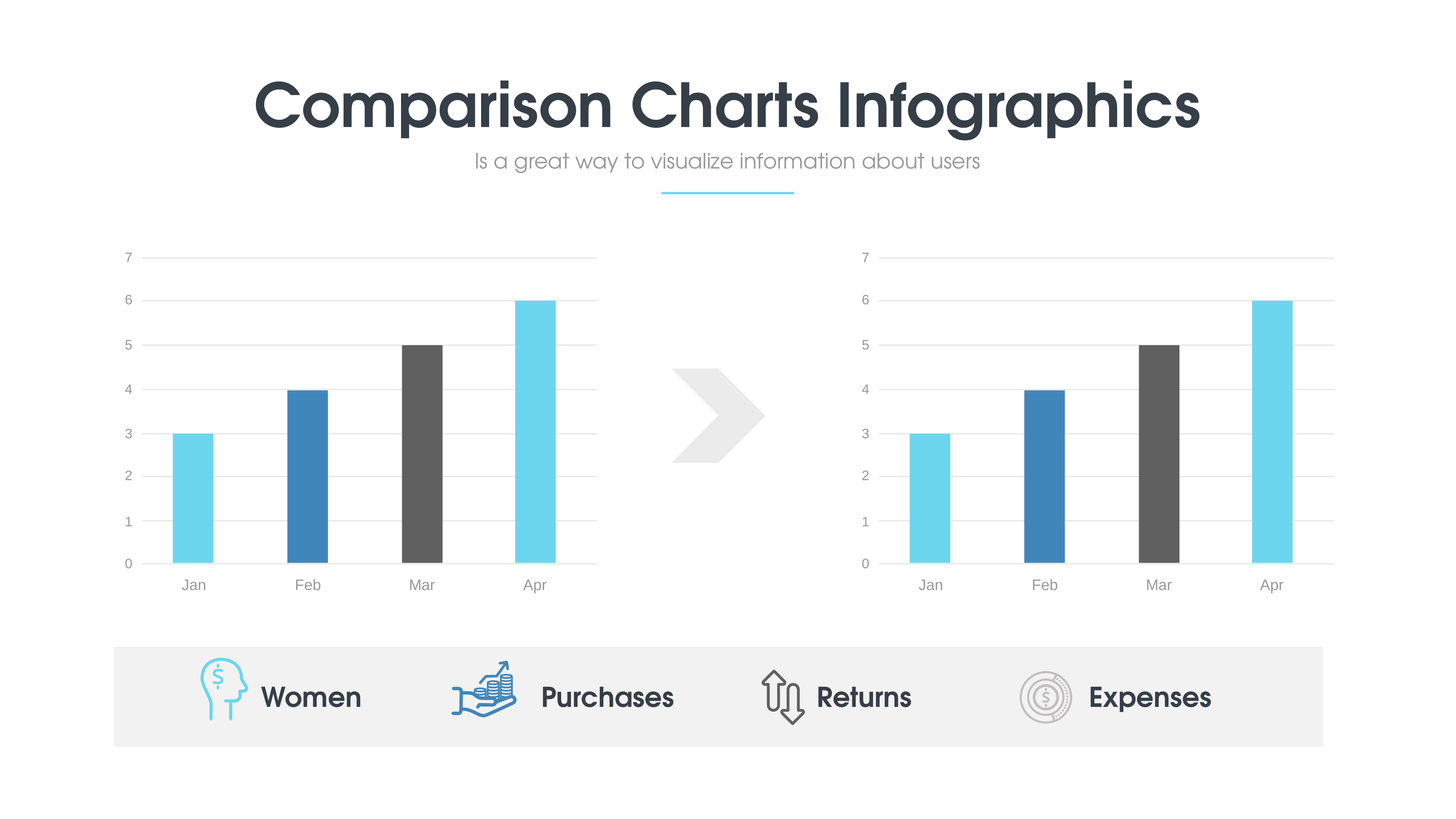

Comparison Charts Infographics
Is a great way to visualize information about users

7
6

5

4

3

2
1
0
Jan
Feb
Mar
Apr
7
6

5

4

3

2
1
0
Jan
Feb
Mar
Apr

Women
Purchases
Returns
Expenses